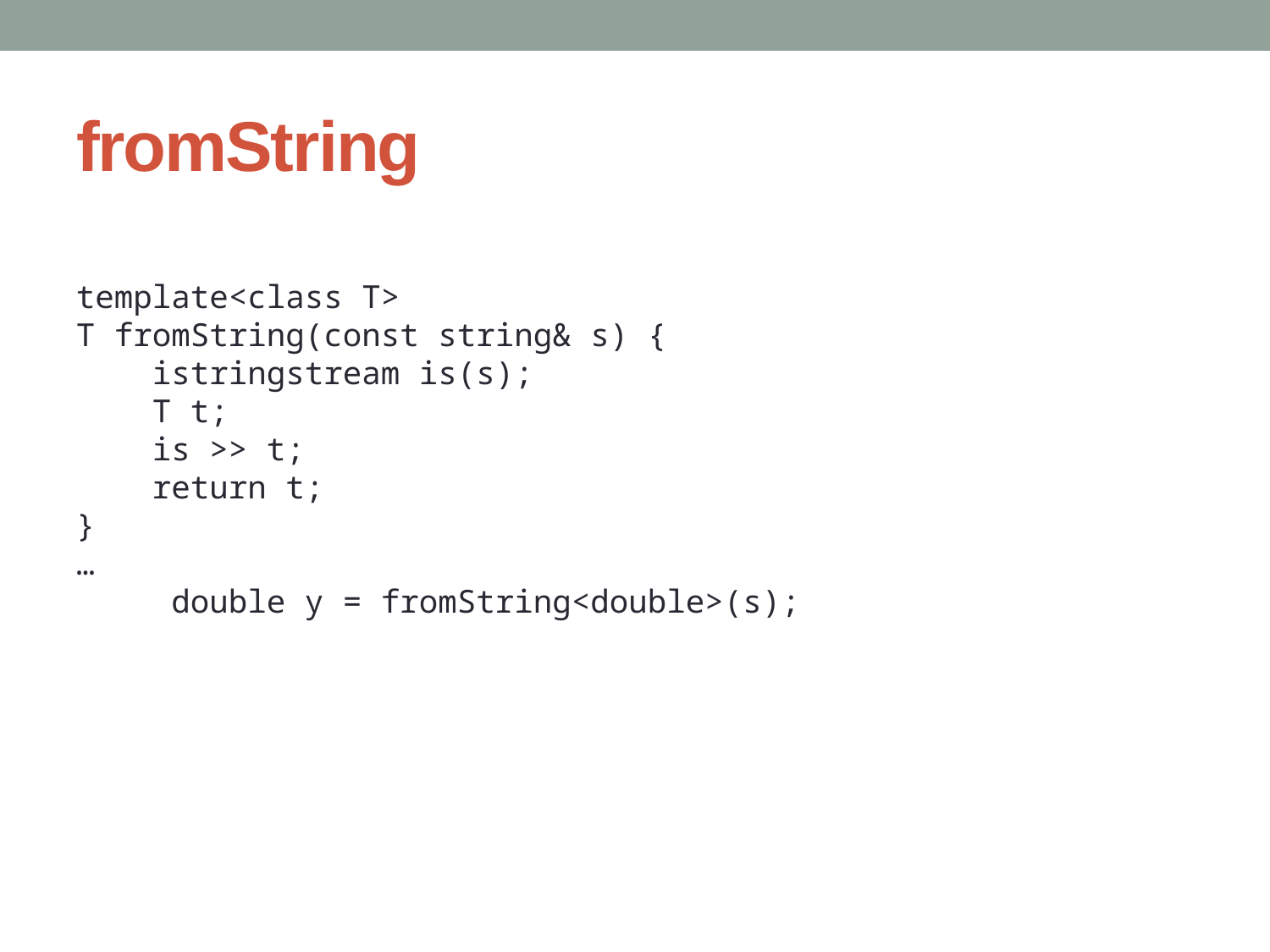

# fromString
template<class T>
T fromString(const string& s) {
    istringstream is(s);
    T t;
    is >> t;
    return t;
}
…
     double y = fromString<double>(s);